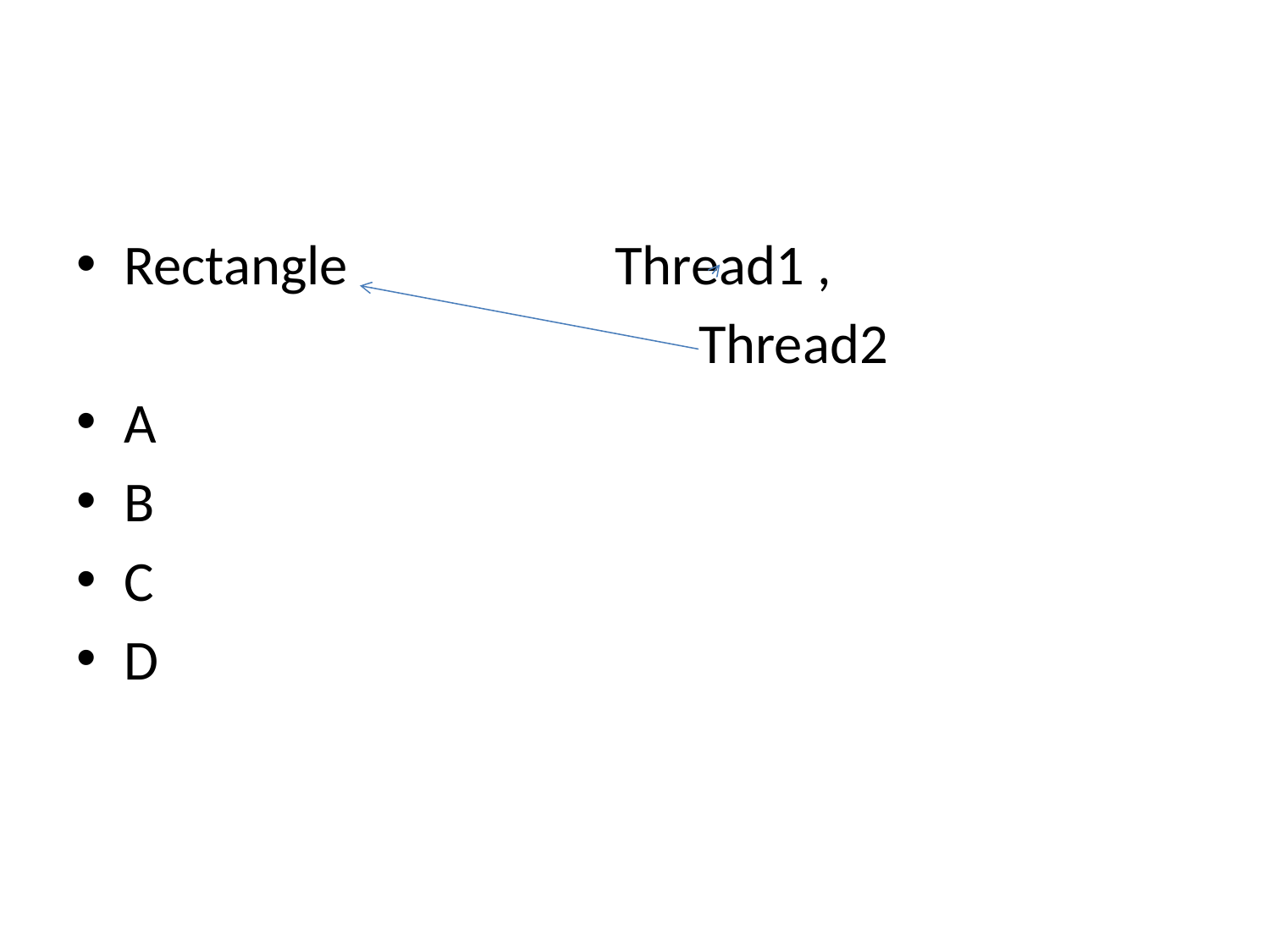

#
Rectangle                     Thread1 ,
                                                 Thread2
A
B
C
D